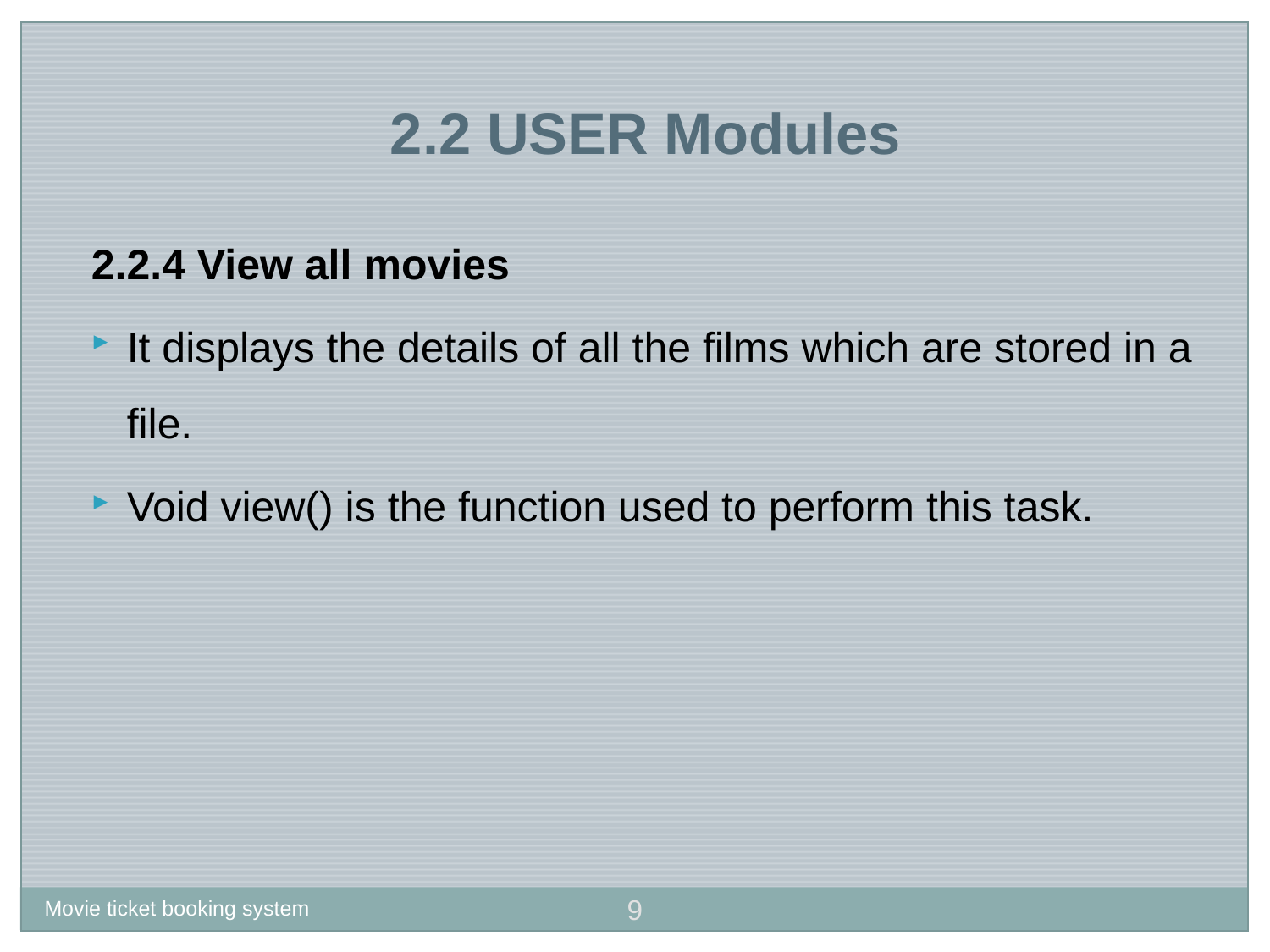

2.2 USER Modules

2.2.4 View all movies
It displays the details of all the films which are stored in a file.
Void view() is the function used to perform this task.

9

Movie ticket booking system